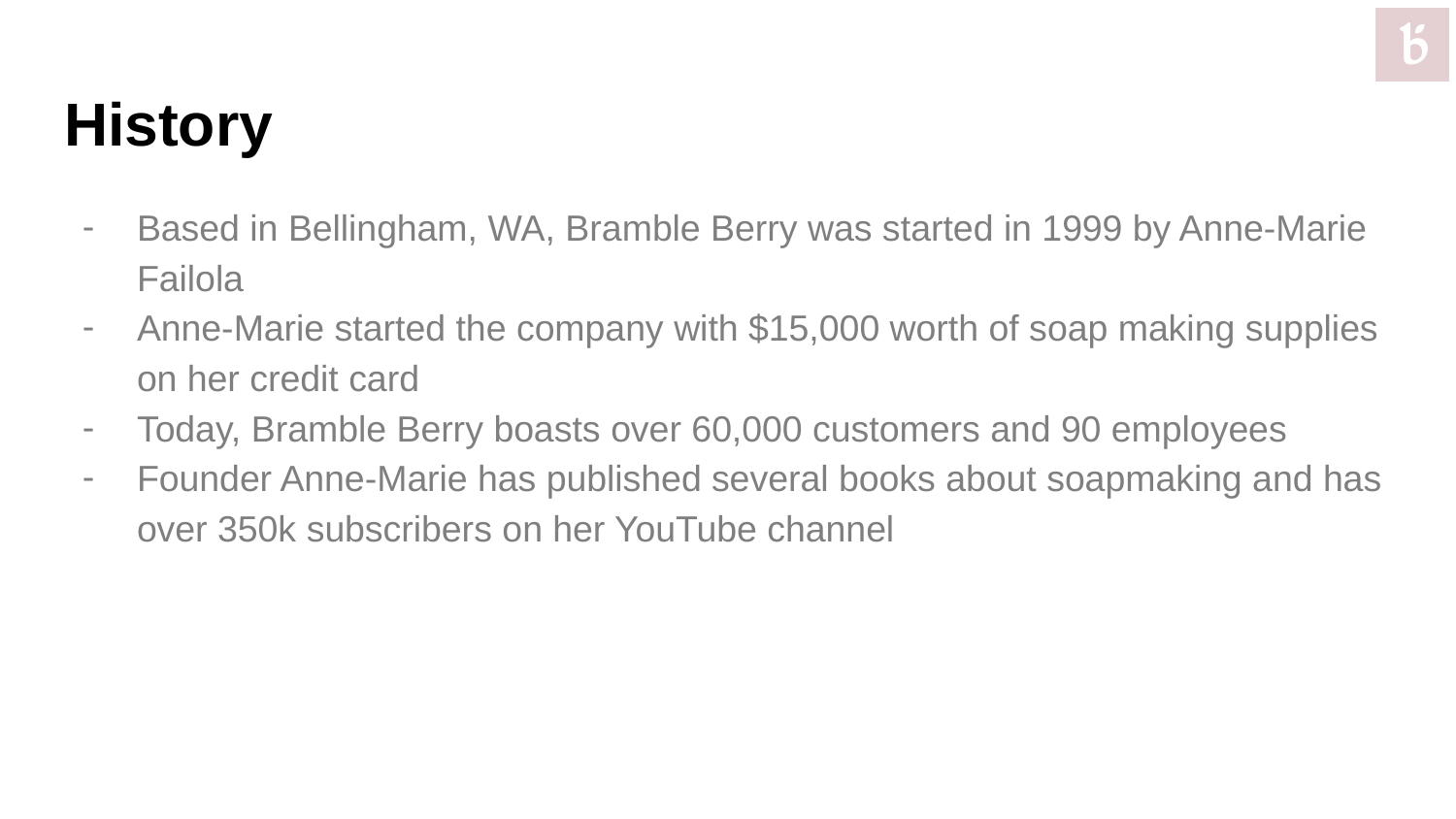

# History
Based in Bellingham, WA, Bramble Berry was started in 1999 by Anne-Marie Failola
Anne-Marie started the company with $15,000 worth of soap making supplies on her credit card
Today, Bramble Berry boasts over 60,000 customers and 90 employees
Founder Anne-Marie has published several books about soapmaking and has over 350k subscribers on her YouTube channel